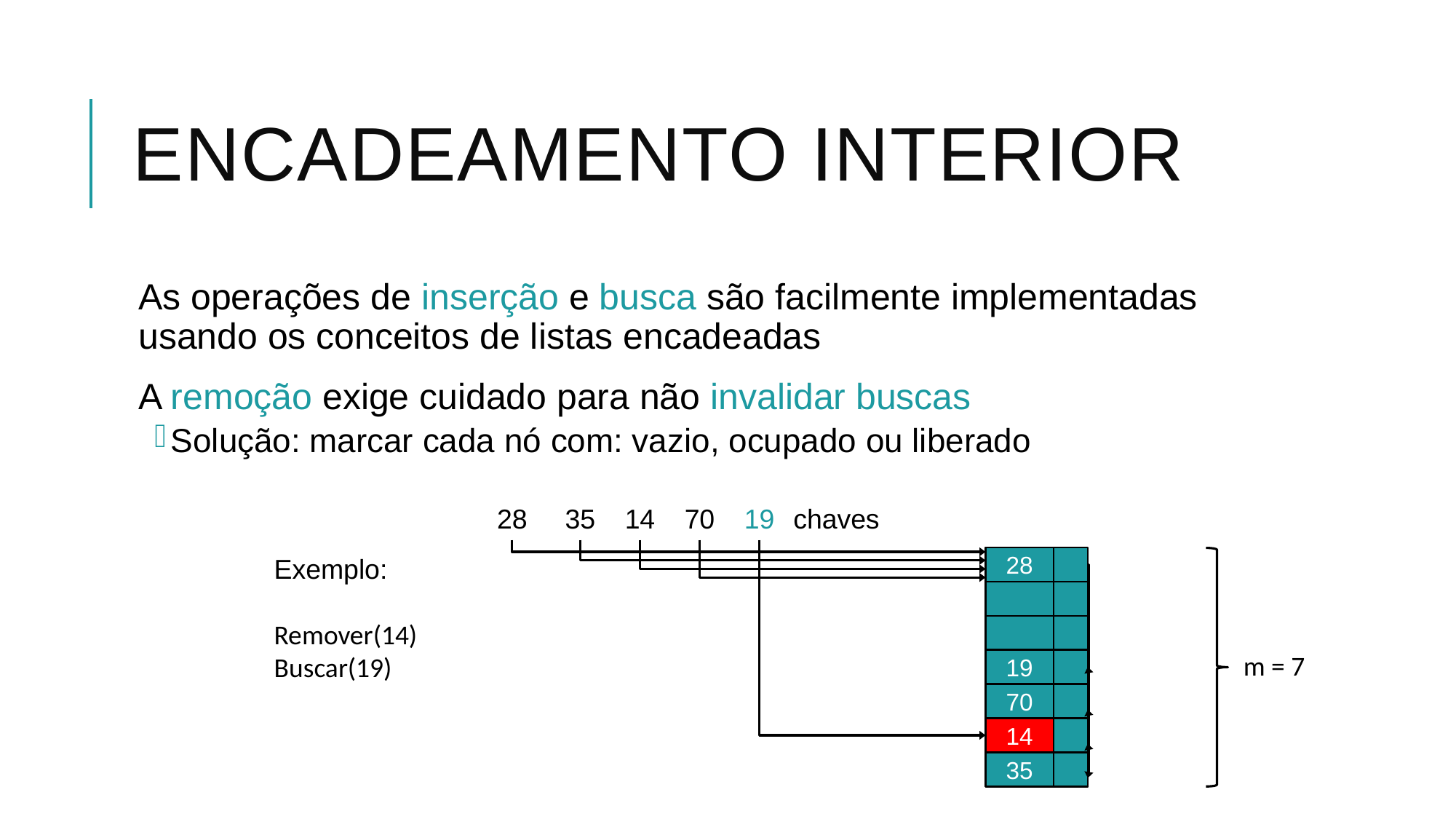

# Encadeamento interior
As operações de inserção e busca são facilmente implementadas usando os conceitos de listas encadeadas
A remoção exige cuidado para não invalidar buscas
Solução: marcar cada nó com: vazio, ocupado ou liberado
28
35
14
70
19
chaves
Exemplo:

Remover(14)
Buscar(19)

28

m = 7
19

70

14

35